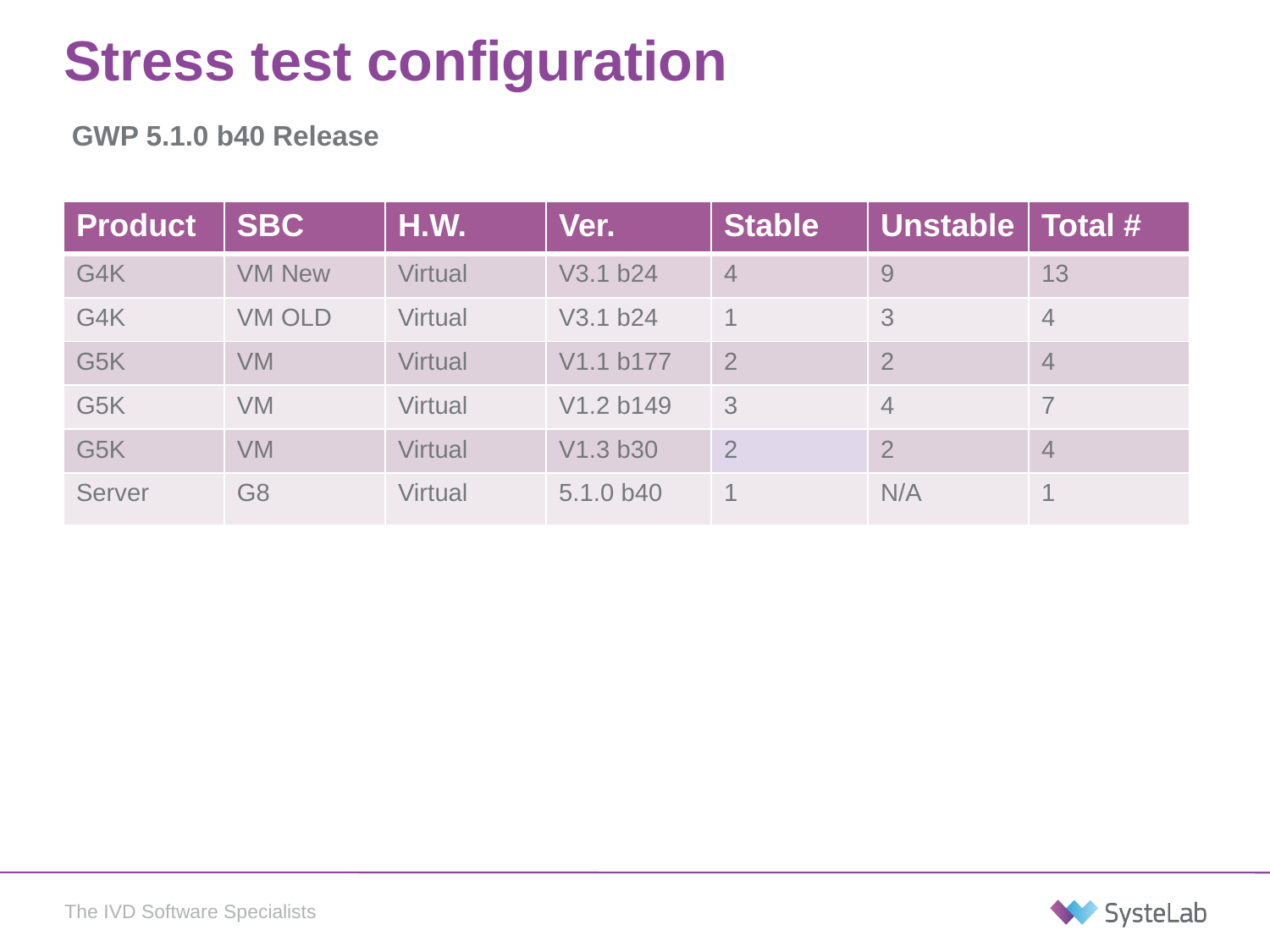

# Stress test configuration
GWP 5.1.0 b40 Release

| Product | SBC | H.W. | Ver. | Stable | Unstable | Total # |
| --- | --- | --- | --- | --- | --- | --- |
| G4K | VM New | Virtual | V3.1 b24 | 4 | 9 | 13 |
| G4K | VM OLD | Virtual | V3.1 b24 | 1 | 3 | 4 |
| G5K | VM | Virtual | V1.1 b177 | 2 | 2 | 4 |
| G5K | VM | Virtual | V1.2 b149 | 3 | 4 | 7 |
| G5K | VM | Virtual | V1.3 b30 | 2 | 2 | 4 |
| Server | G8 | Virtual | 5.1.0 b40 | 1 | N/A | 1 |